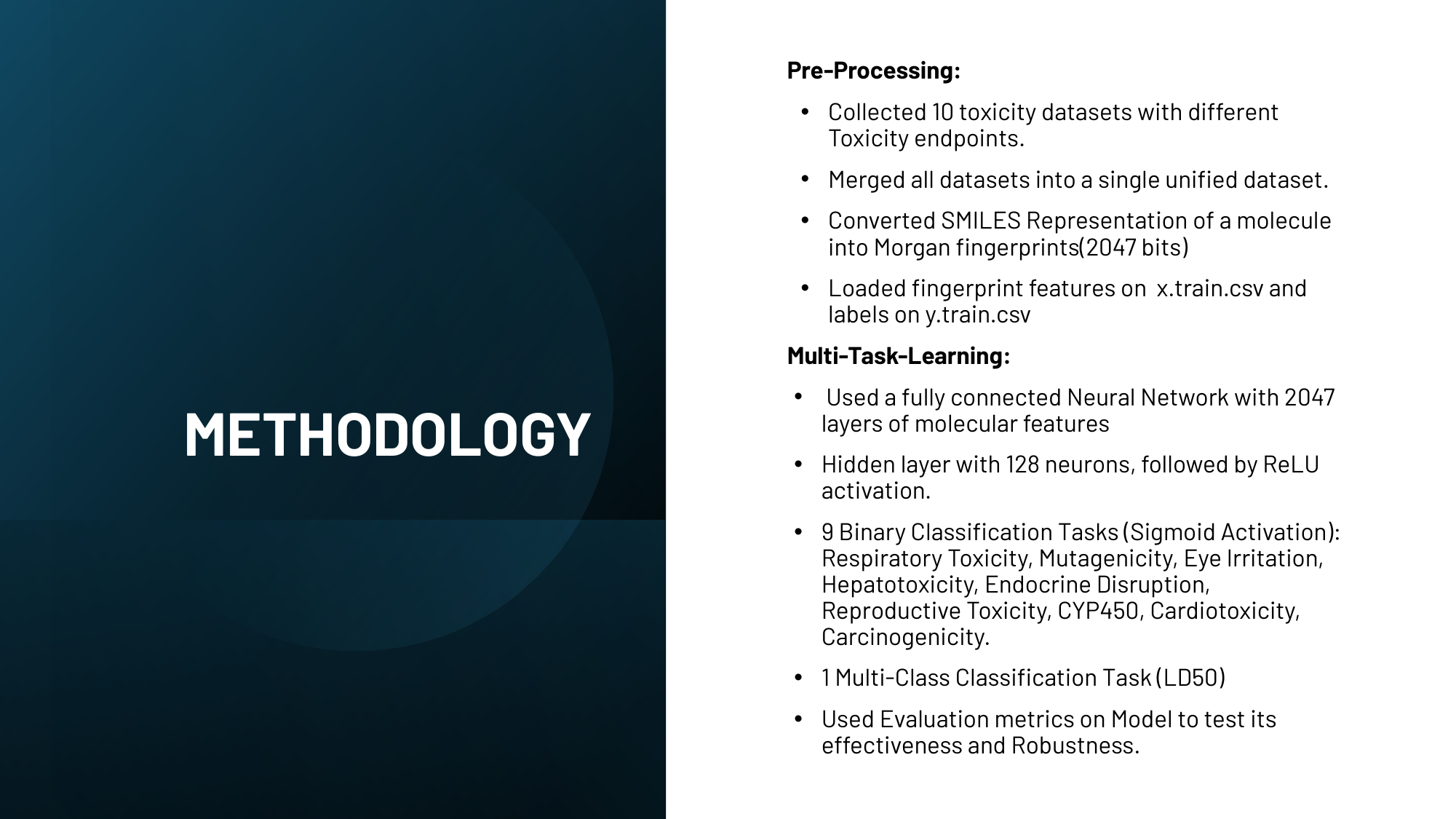

# METHODOLOGY

Pre-Processing:
Collected 10 toxicity datasets with different Toxicity endpoints.
Merged all datasets into a single unified dataset.
Converted SMILES Representation of a molecule into Morgan fingerprints(2047 bits)
Loaded fingerprint features on  x.train.csv and labels on y.train.csv
Multi-Task-Learning:
 Used a fully connected Neural Network with 2047 layers of molecular features
Hidden layer with 128 neurons, followed by ReLU activation.
9 Binary Classification Tasks (Sigmoid Activation): Respiratory Toxicity, Mutagenicity, Eye Irritation, Hepatotoxicity, Endocrine Disruption, Reproductive Toxicity, CYP450, Cardiotoxicity, Carcinogenicity.
1 Multi-Class Classification Task (LD50)
Used Evaluation metrics on Model to test its effectiveness and Robustness.